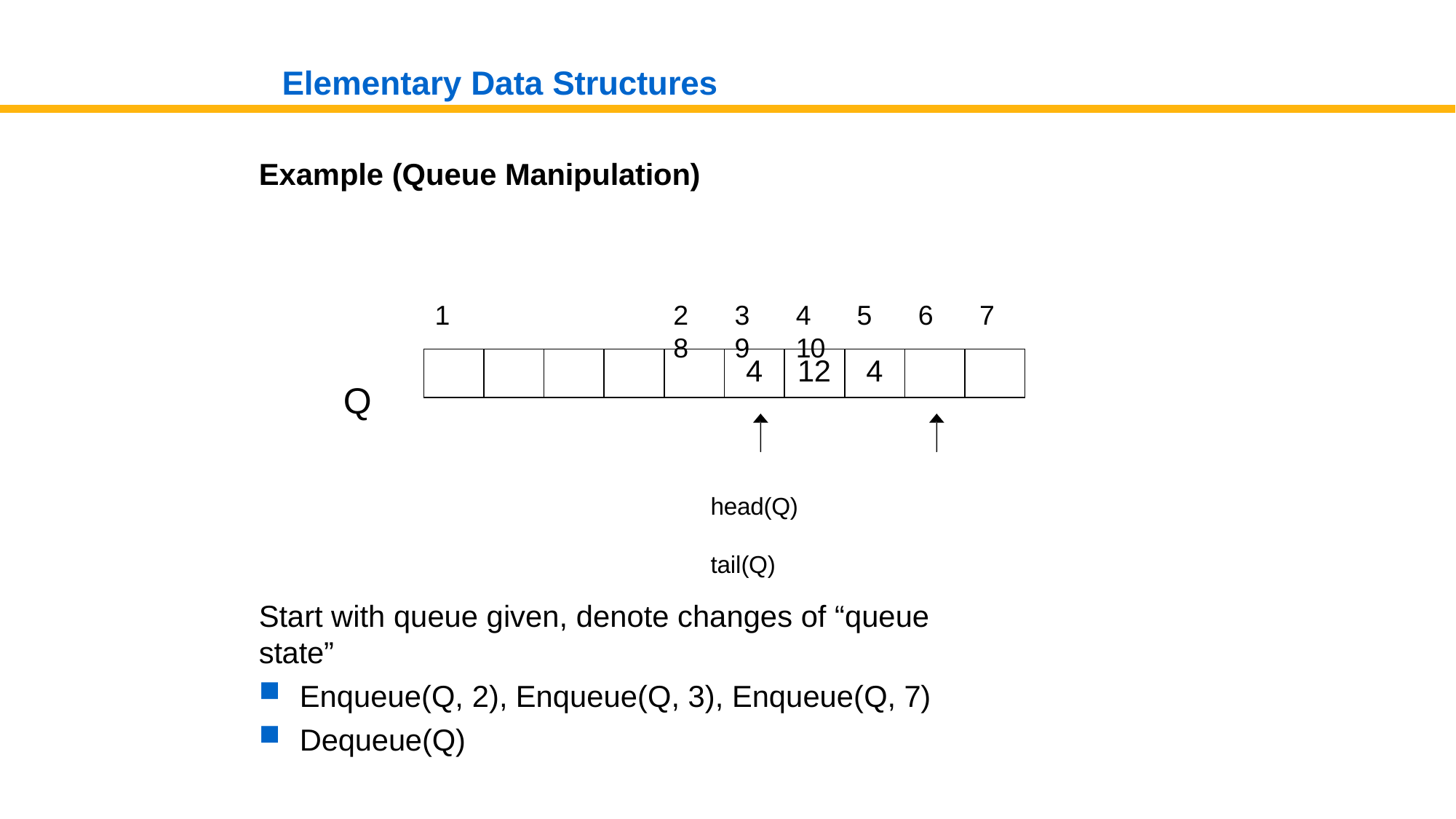

# Elementary Data Structures
Example (Queue Manipulation)
1	2	3	4	5	6	7	8	9	10
Q

head(Q)	tail(Q)
Start with queue given, denote changes of “queue state”
Enqueue(Q, 2), Enqueue(Q, 3), Enqueue(Q, 7)
Dequeue(Q)
|  |  |  |  |  | 4 | 12 | 4 |  |  |
| --- | --- | --- | --- | --- | --- | --- | --- | --- | --- |

Data Structures and Algorithms (152)